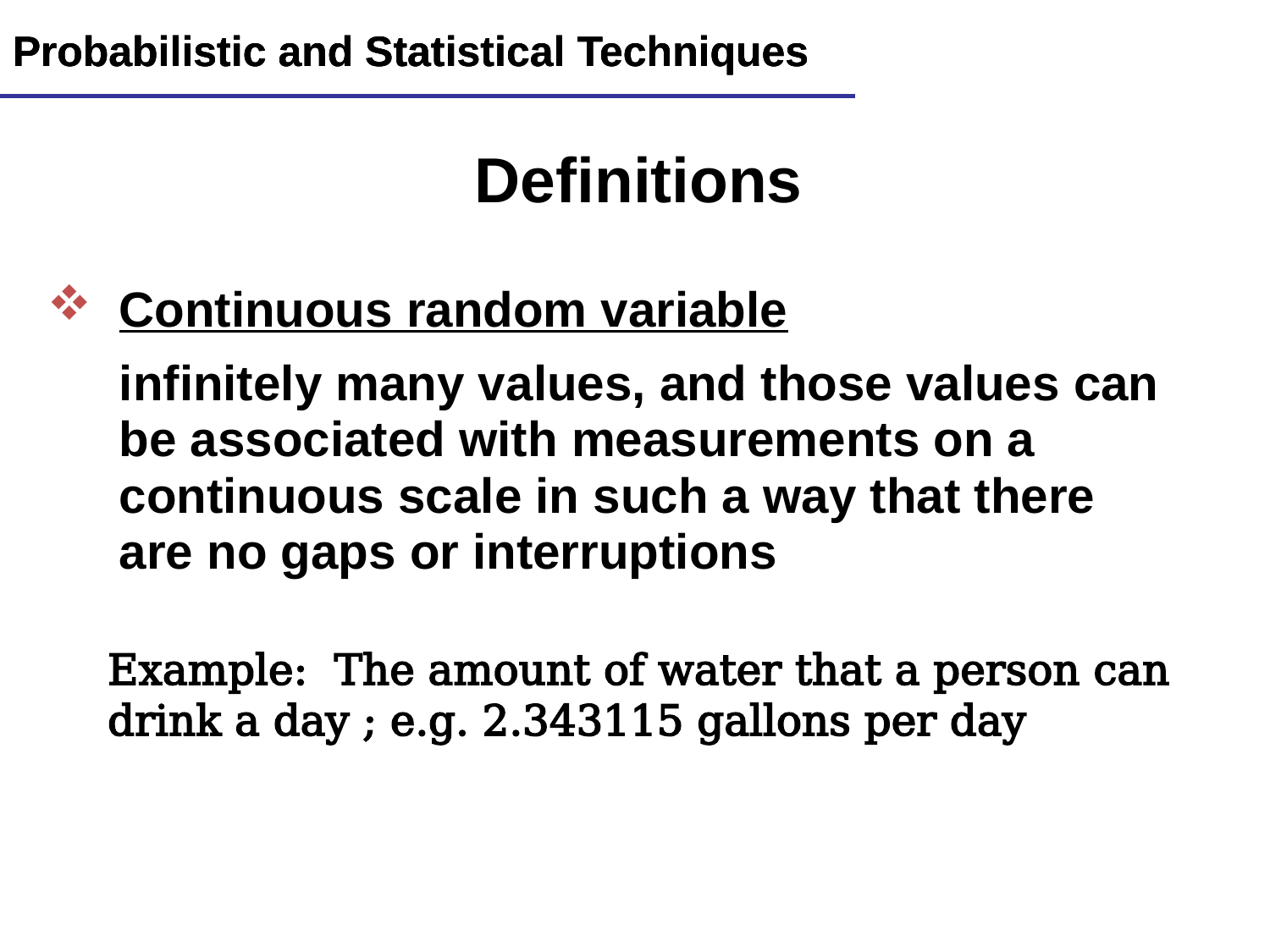

Lecture 13
9
Probabilistic and Statistical Techniques
Probabilistic and Statistical Techniques
Probabilistic and Statistical Techniques

Definitions
Continuous random variable
	infinitely many values, and those values can be associated with measurements on a continuous scale in such a way that there are no gaps or interruptions
Example:  The amount of water that a person can drink a day ; e.g. 2.343115 gallons per day